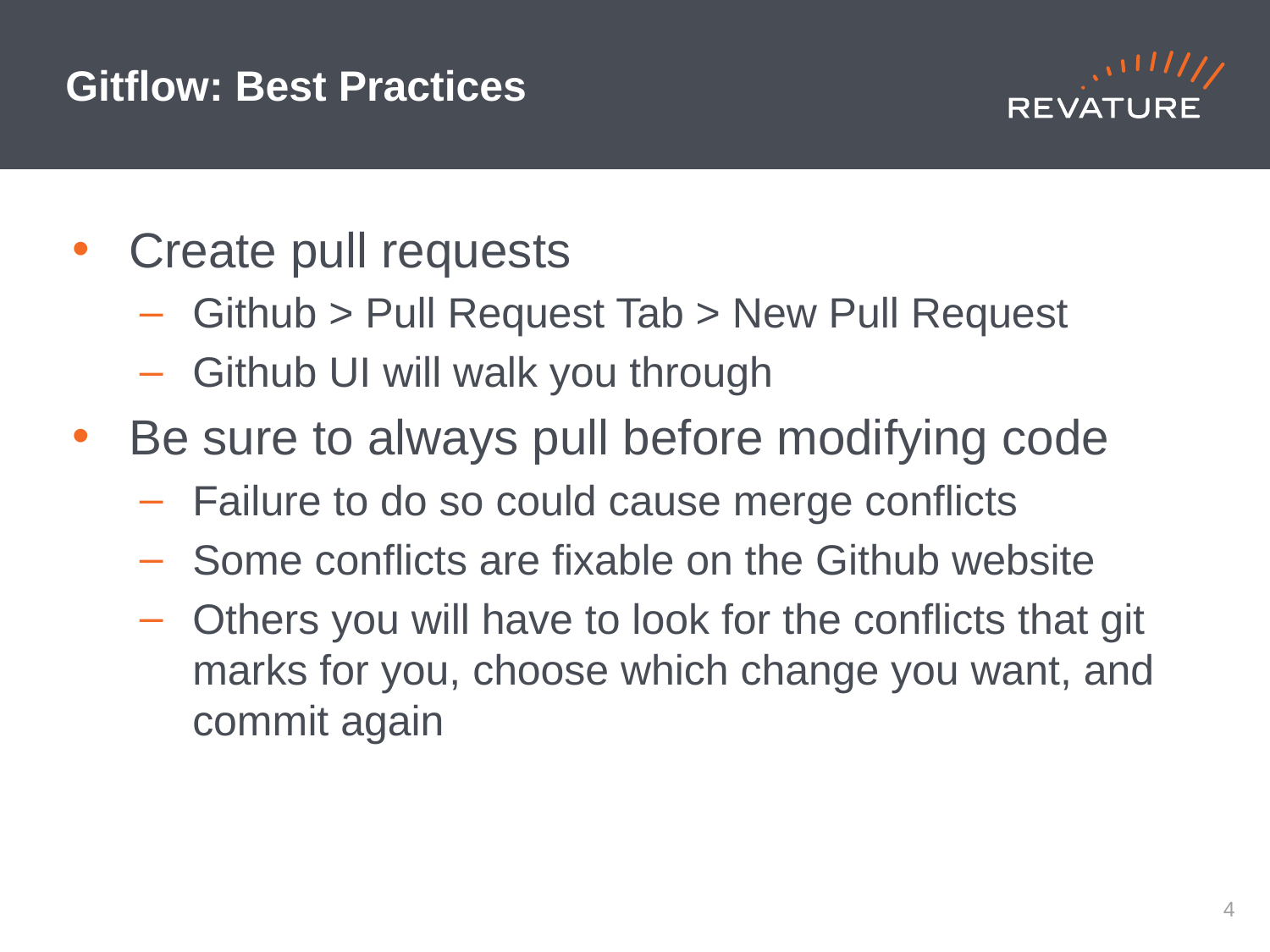

# Gitflow: Best Practices
Create pull requests
Github > Pull Request Tab > New Pull Request
Github UI will walk you through
Be sure to always pull before modifying code
Failure to do so could cause merge conflicts
Some conflicts are fixable on the Github website
Others you will have to look for the conflicts that git marks for you, choose which change you want, and commit again
4